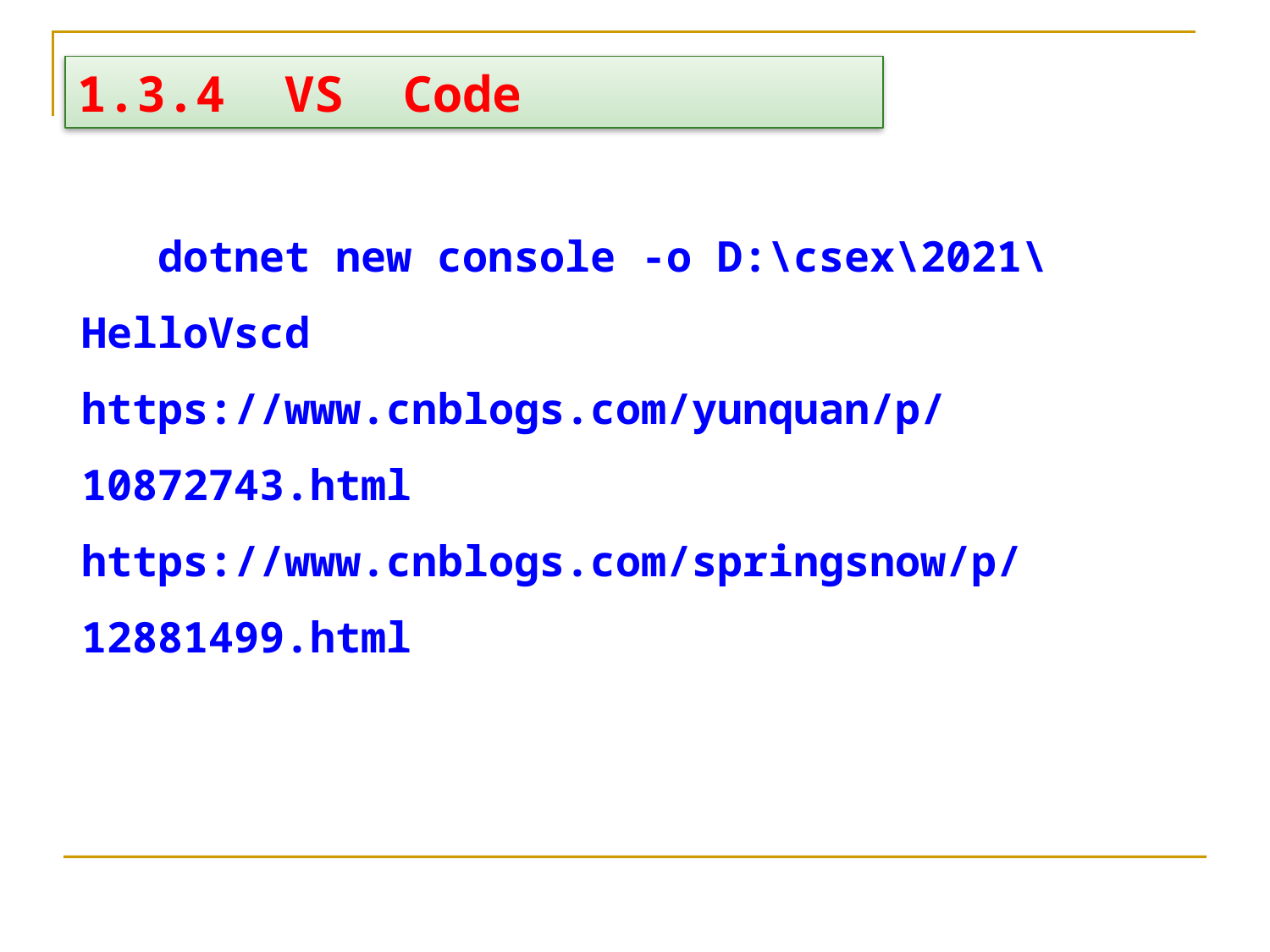

1.3.4  VS  Code
   dotnet new console -o D:\csex\2021\HelloVscd
https://www.cnblogs.com/yunquan/p/10872743.html
https://www.cnblogs.com/springsnow/p/12881499.html